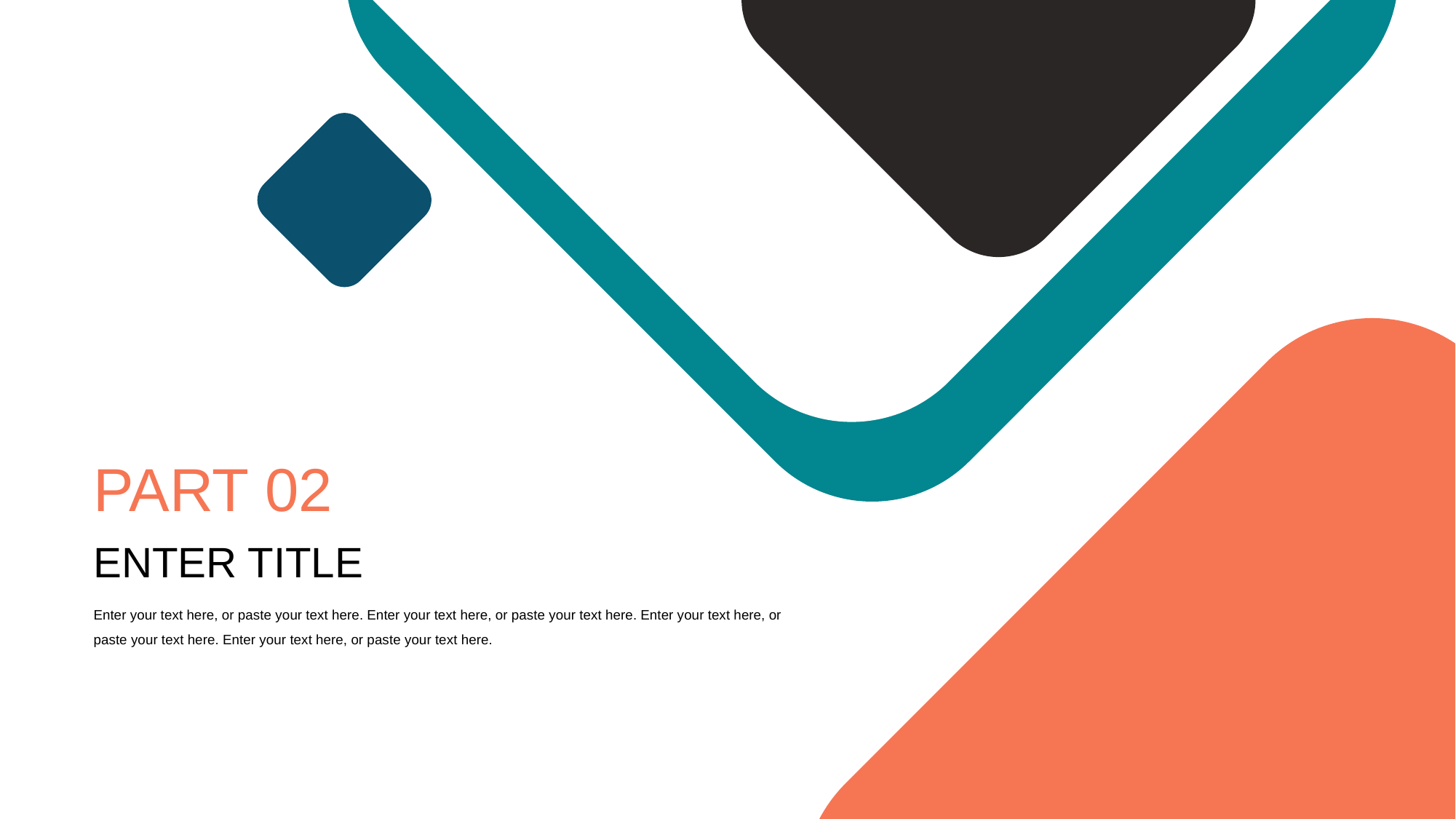

PART 02
ENTER TITLE
Enter your text here, or paste your text here. Enter your text here, or paste your text here. Enter your text here, or paste your text here. Enter your text here, or paste your text here.